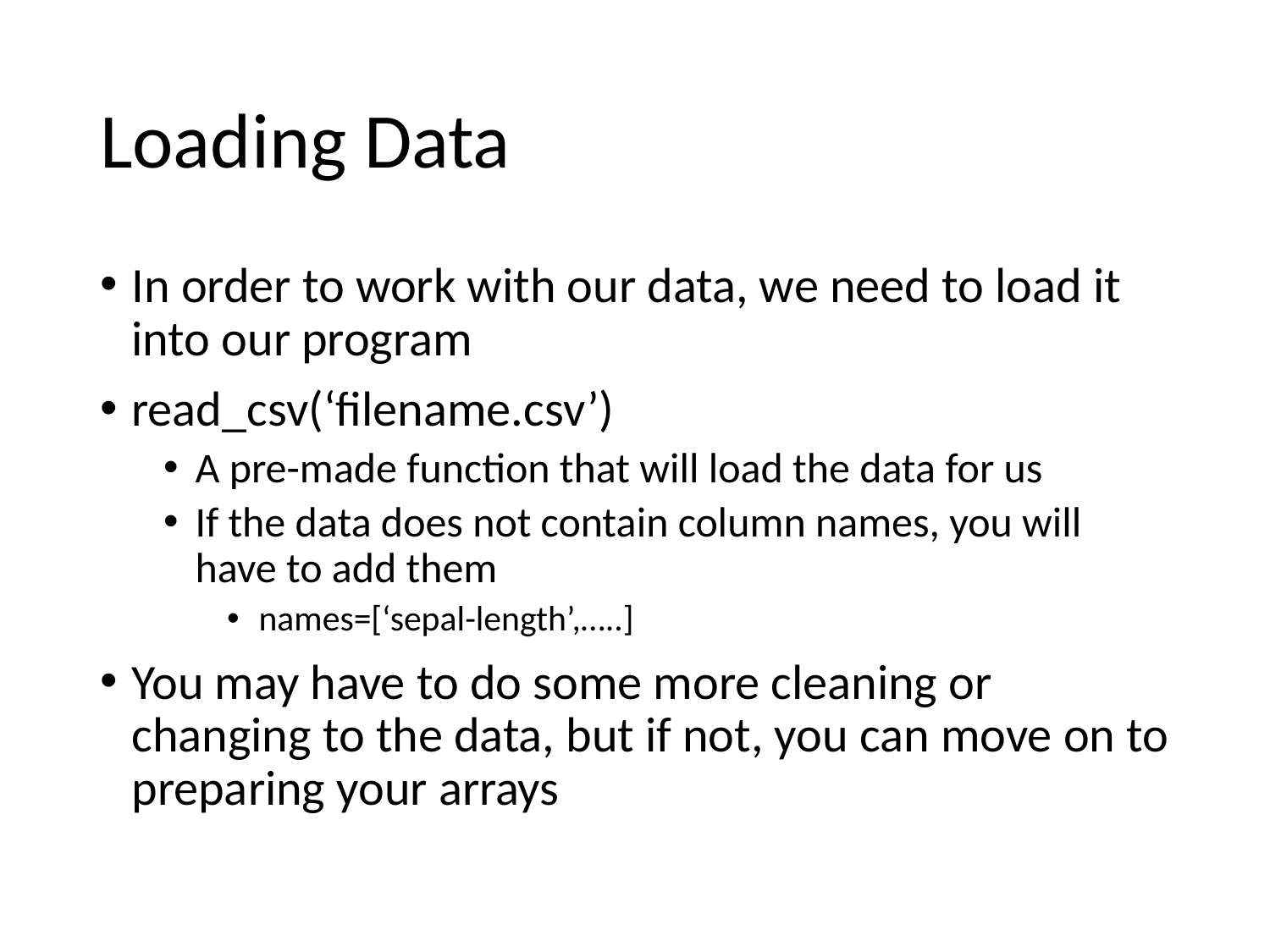

# Loading Data
In order to work with our data, we need to load it into our program
read_csv(‘filename.csv’)
A pre-made function that will load the data for us
If the data does not contain column names, you will have to add them
names=[‘sepal-length’,…..]
You may have to do some more cleaning or changing to the data, but if not, you can move on to preparing your arrays